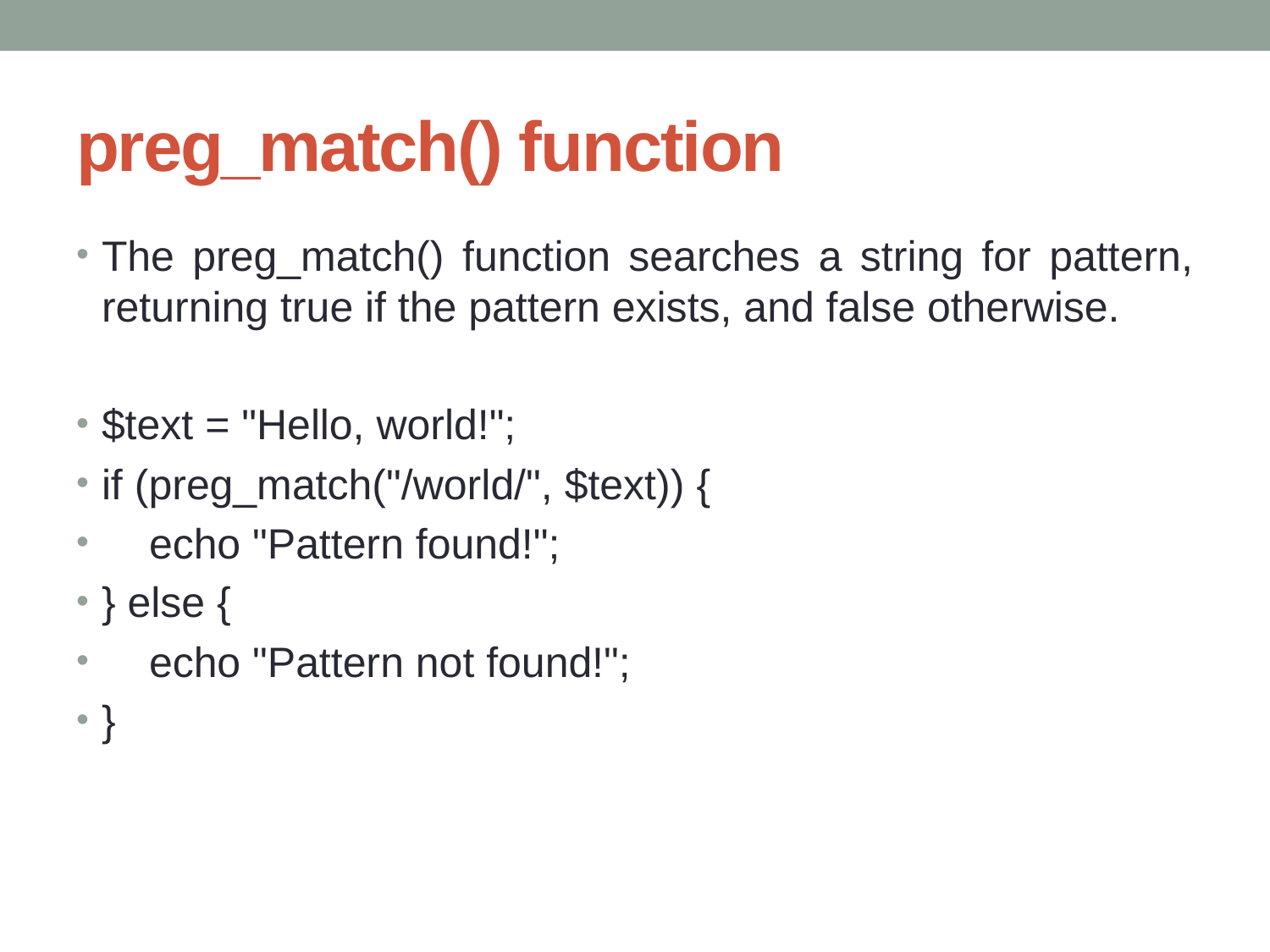

# preg_match() function
The preg_match() function searches a string for pattern, returning true if the pattern exists, and false otherwise.

$text = "Hello, world!";
if (preg_match("/world/", $text)) {
    echo "Pattern found!";
} else {
    echo "Pattern not found!";
}